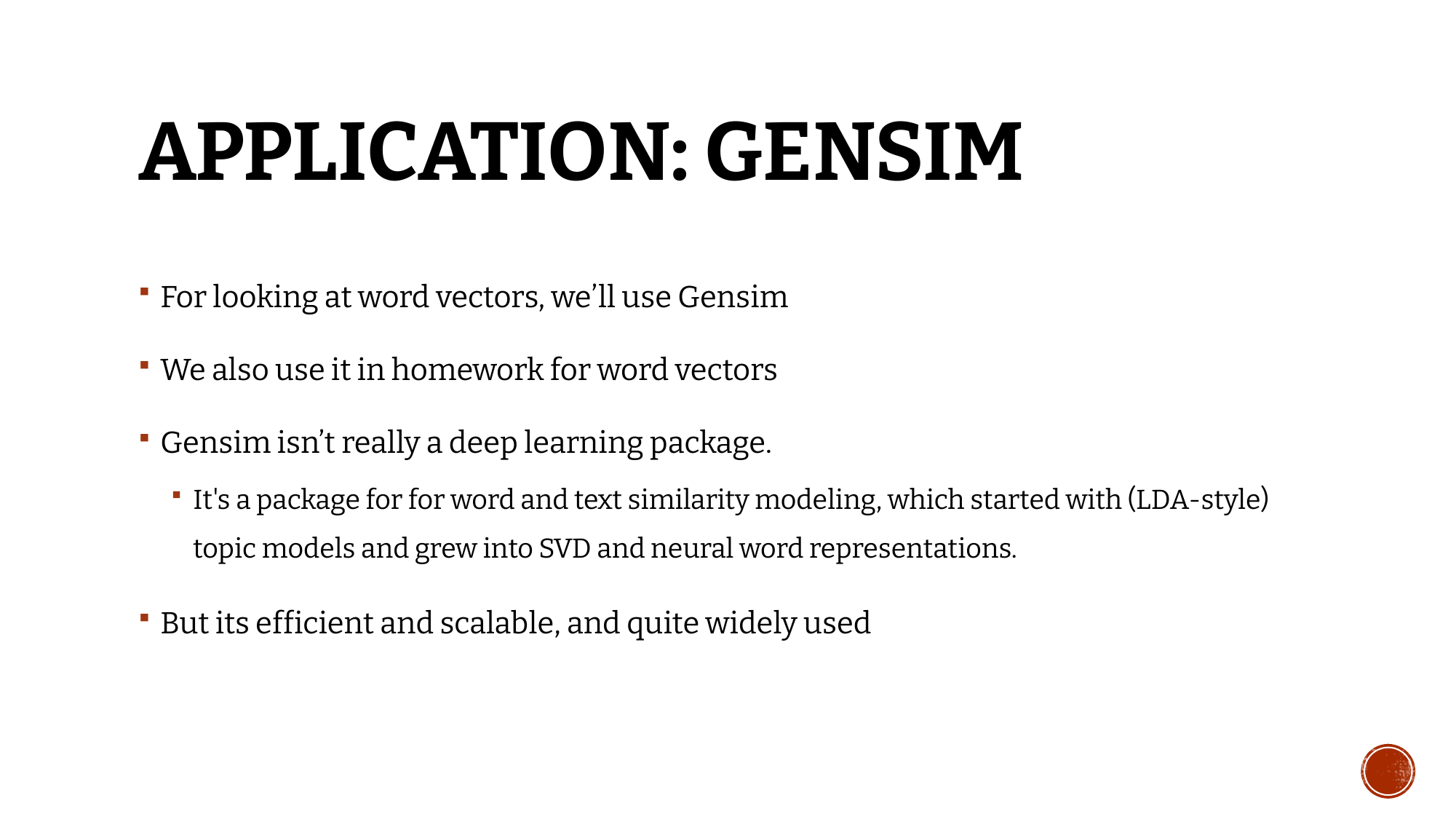

# Application: Gensim
For looking at word vectors, we’ll use Gensim
We also use it in homework for word vectors
Gensim isn’t really a deep learning package.
It's a package for for word and text similarity modeling, which started with (LDA-style) topic models and grew into SVD and neural word representations.
But its efficient and scalable, and quite widely used